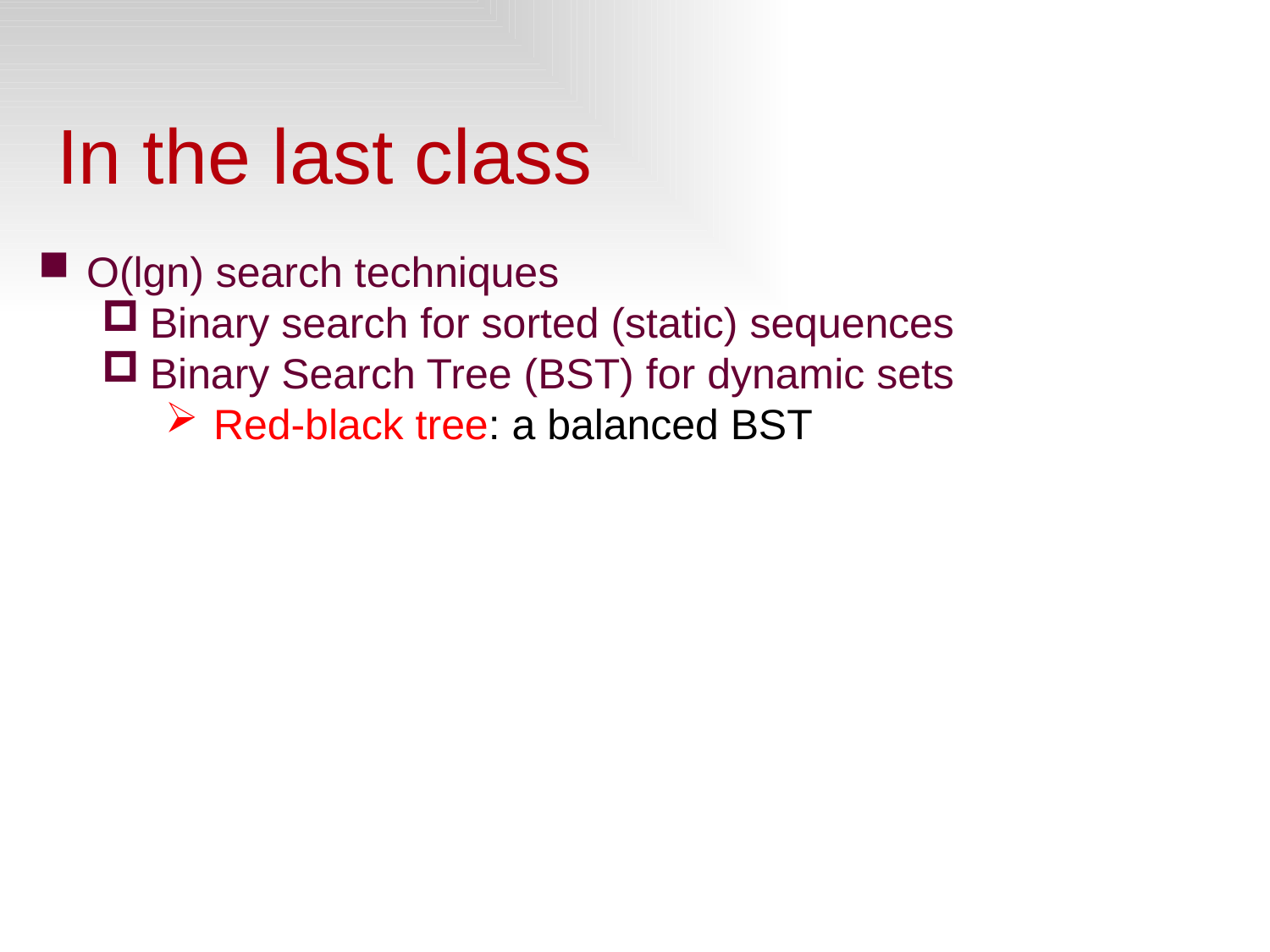

# In the last class
O(lgn) search techniques
Binary search for sorted (static) sequences
Binary Search Tree (BST) for dynamic sets
Red-black tree: a balanced BST